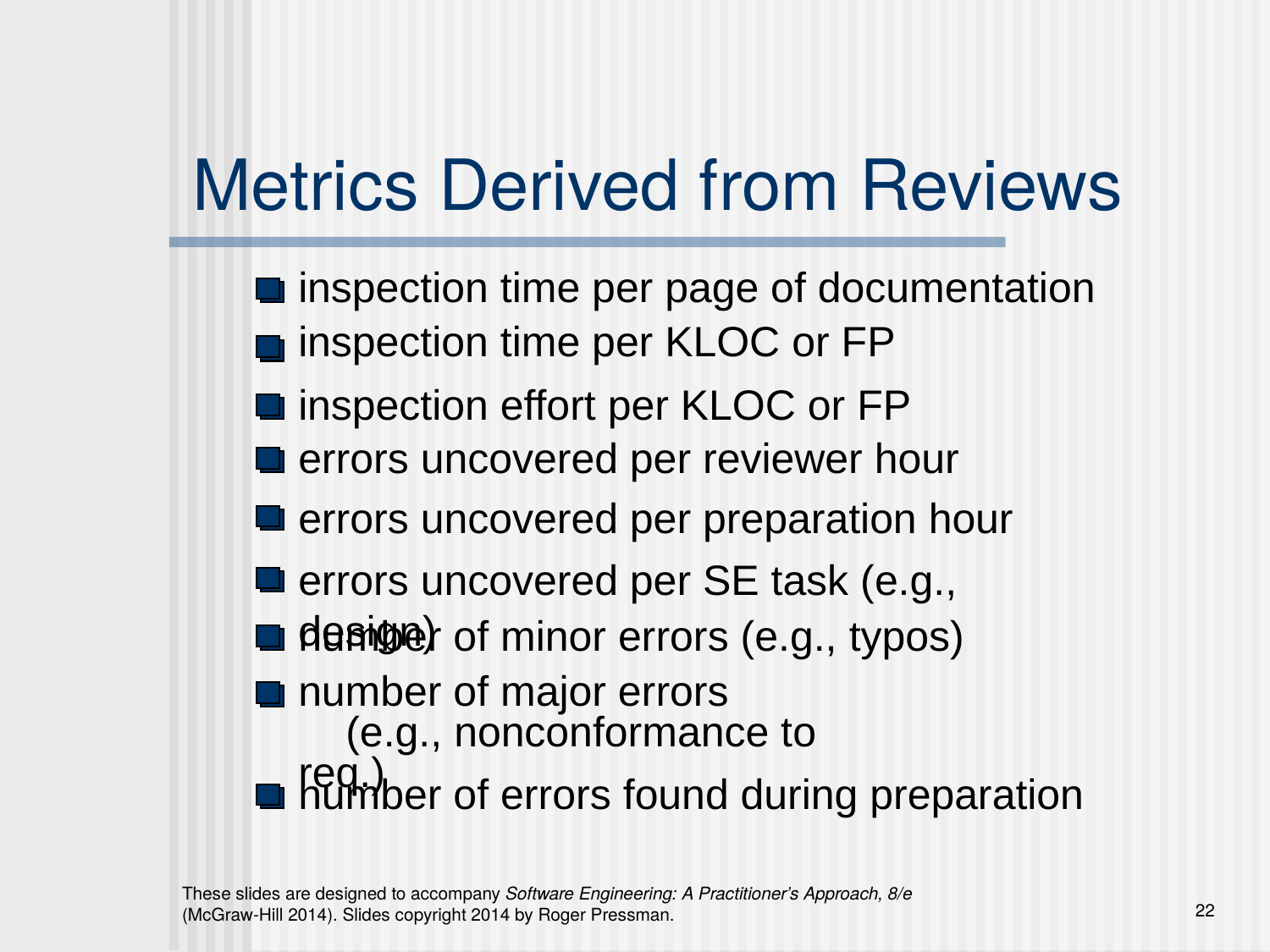

# Metrics Derived from Reviews
inspection time per page of documentation

inspection time per KLOC or FP

inspection effort per KLOC or FP

errors uncovered per reviewer hour

errors uncovered per preparation hour

errors uncovered per SE task (e.g., design)

number of minor errors (e.g., typos)

number of major errors
    (e.g., nonconformance to req.)

number of errors found during preparation

These slides are designed to accompany Software Engineering: A Practitioner’s Approach, 8/e (McGraw-Hill 2014). Slides copyright 2014 by Roger Pressman.
22